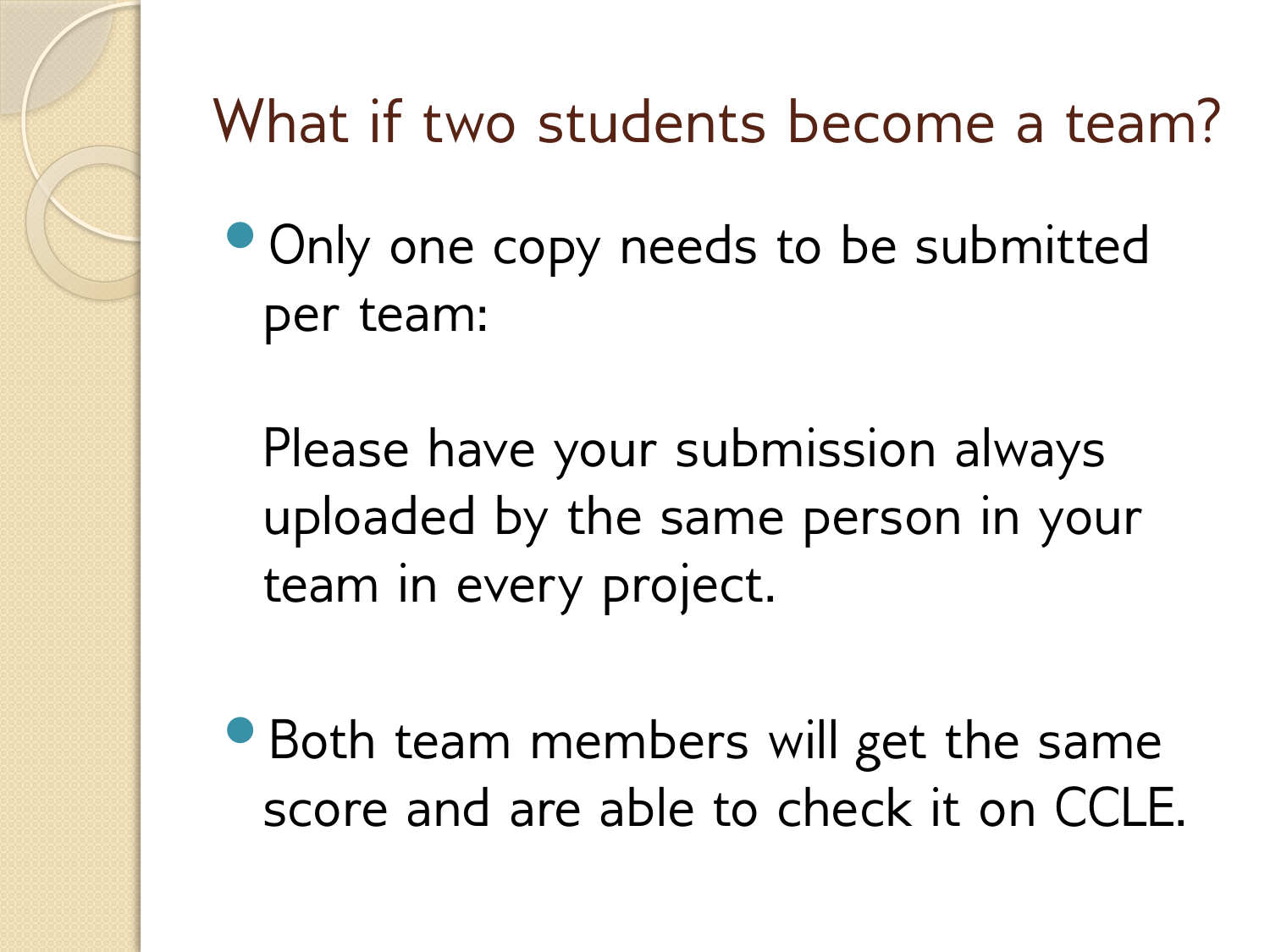

# What if two students become a team?
Only one copy needs to be submitted per team:
Please have your submission always uploaded by the same person in your team in every project.

Both team members will get the same score and are able to check it on CCLE.